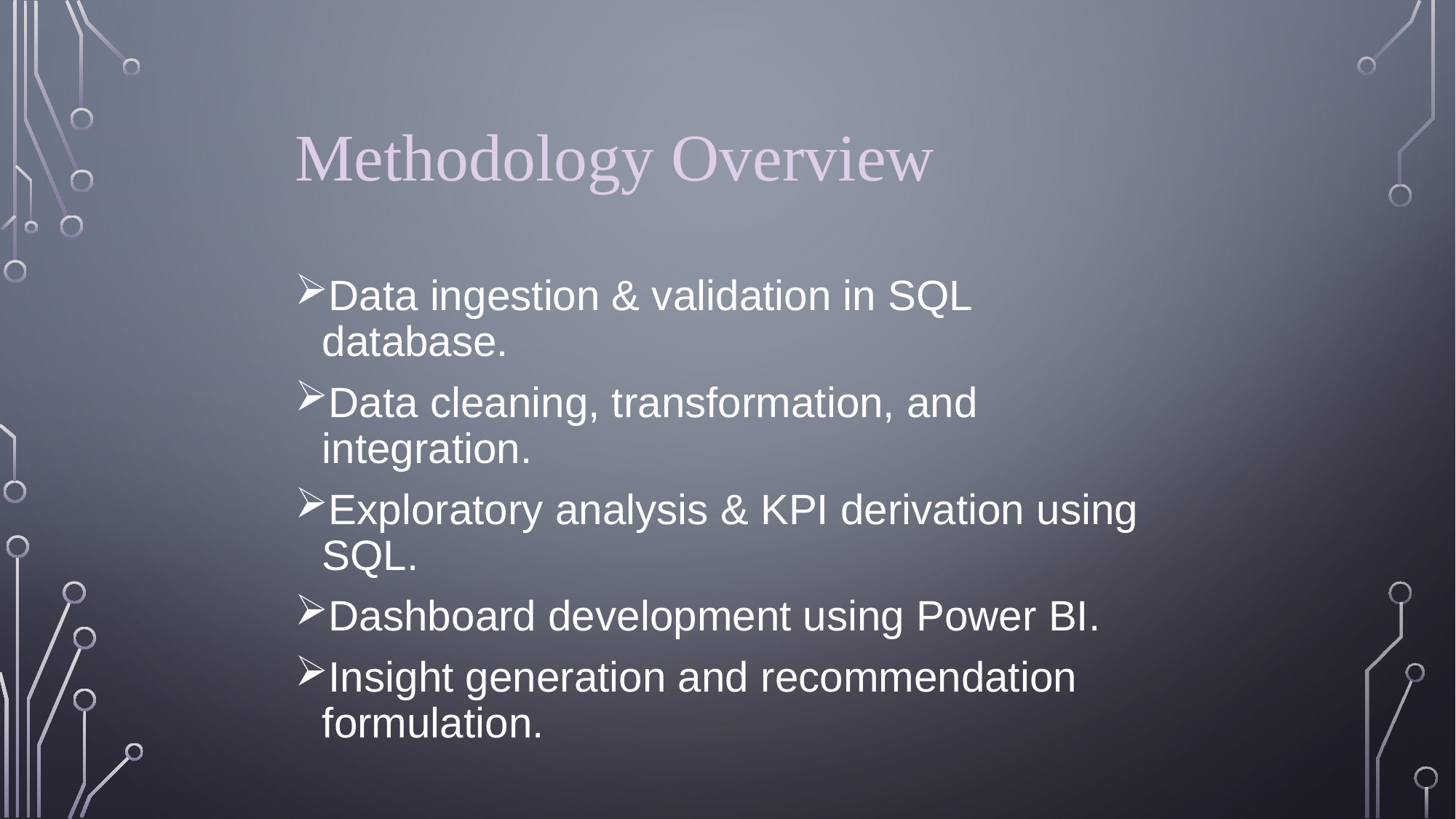

Methodology Overview
Data ingestion & validation in SQL database.
Data cleaning, transformation, and integration.
Exploratory analysis & KPI derivation using SQL.
Dashboard development using Power BI.
Insight generation and recommendation formulation.